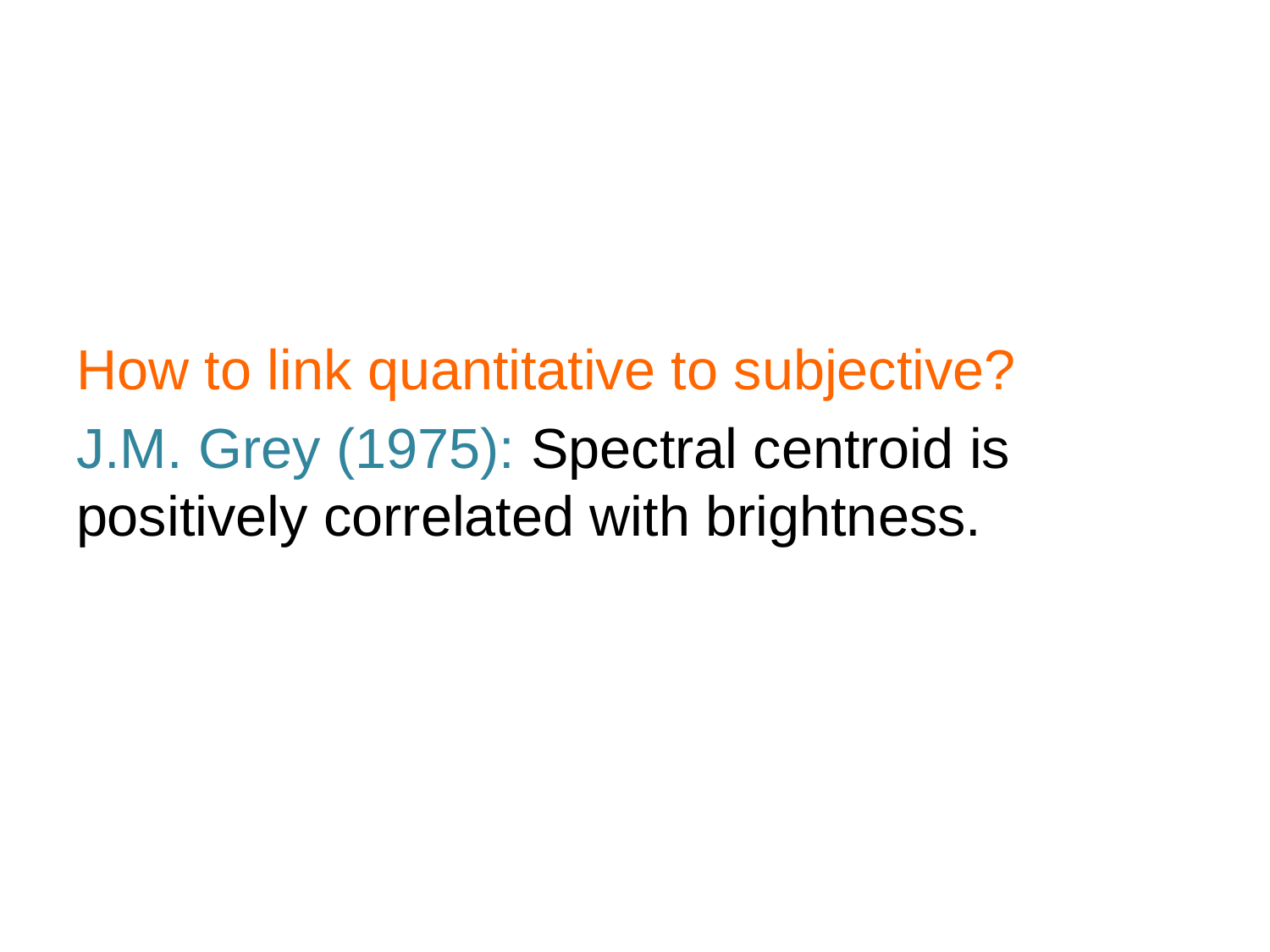

How to link quantitative to subjective?
J.M. Grey (1975): Spectral centroid is positively correlated with brightness.